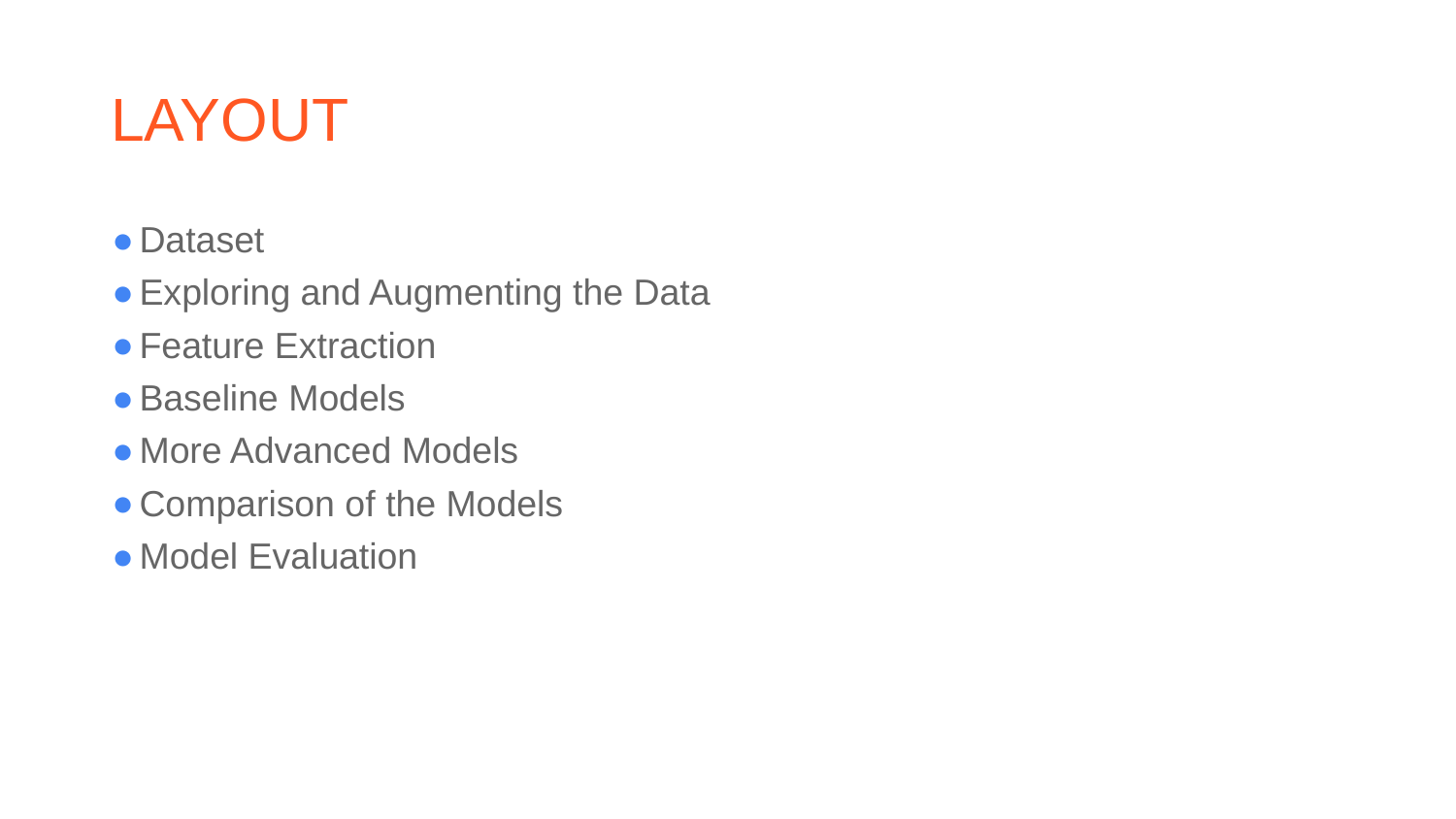

# LAYOUT
Dataset
Exploring and Augmenting the Data
Feature Extraction
Baseline Models
More Advanced Models
Comparison of the Models
Model Evaluation